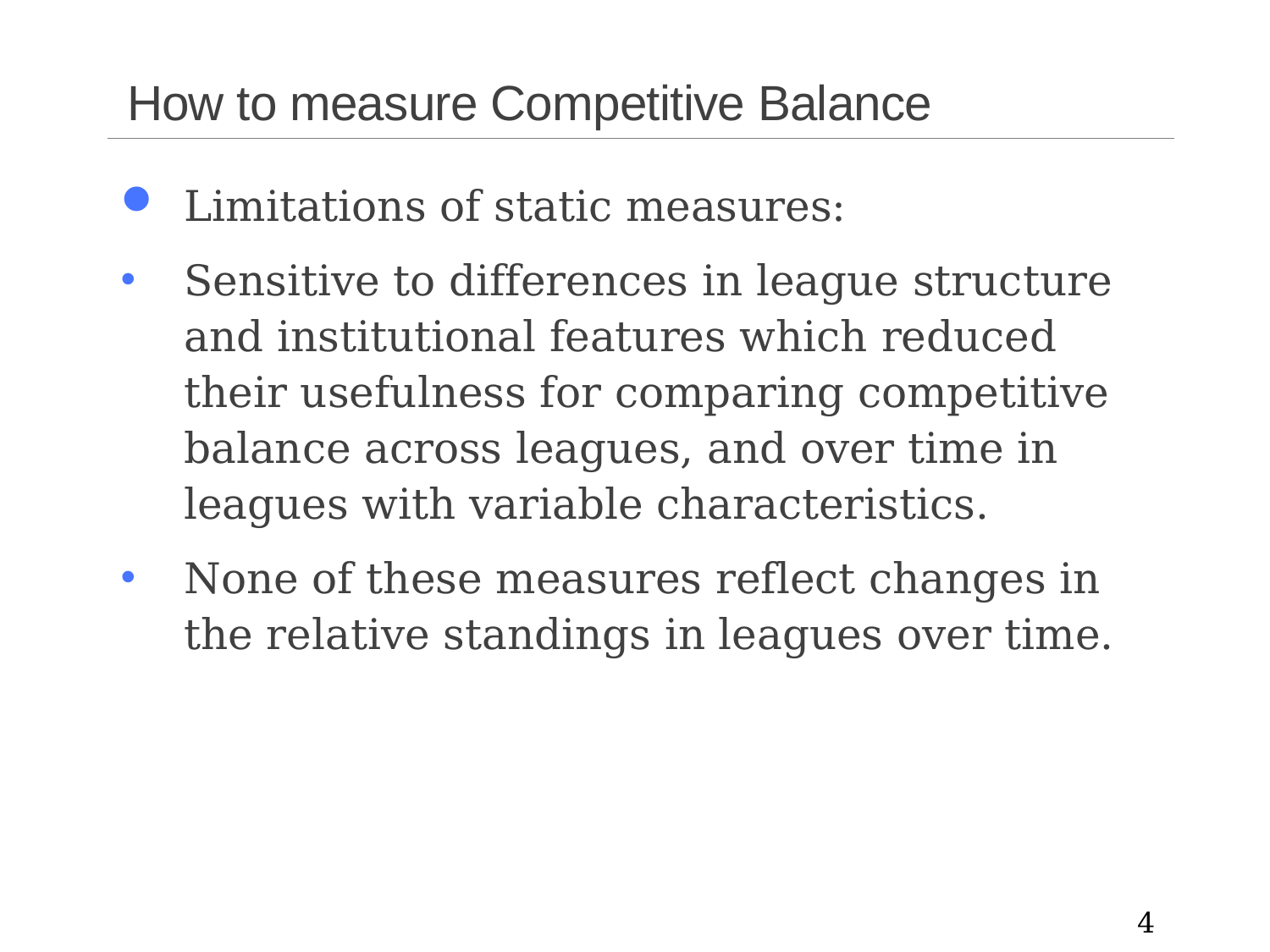

# How to measure Competitive Balance
Limitations of static measures:
Sensitive to differences in league structure and institutional features which reduced their usefulness for comparing competitive balance across leagues, and over time in leagues with variable characteristics.
None of these measures reflect changes in the relative standings in leagues over time.

4